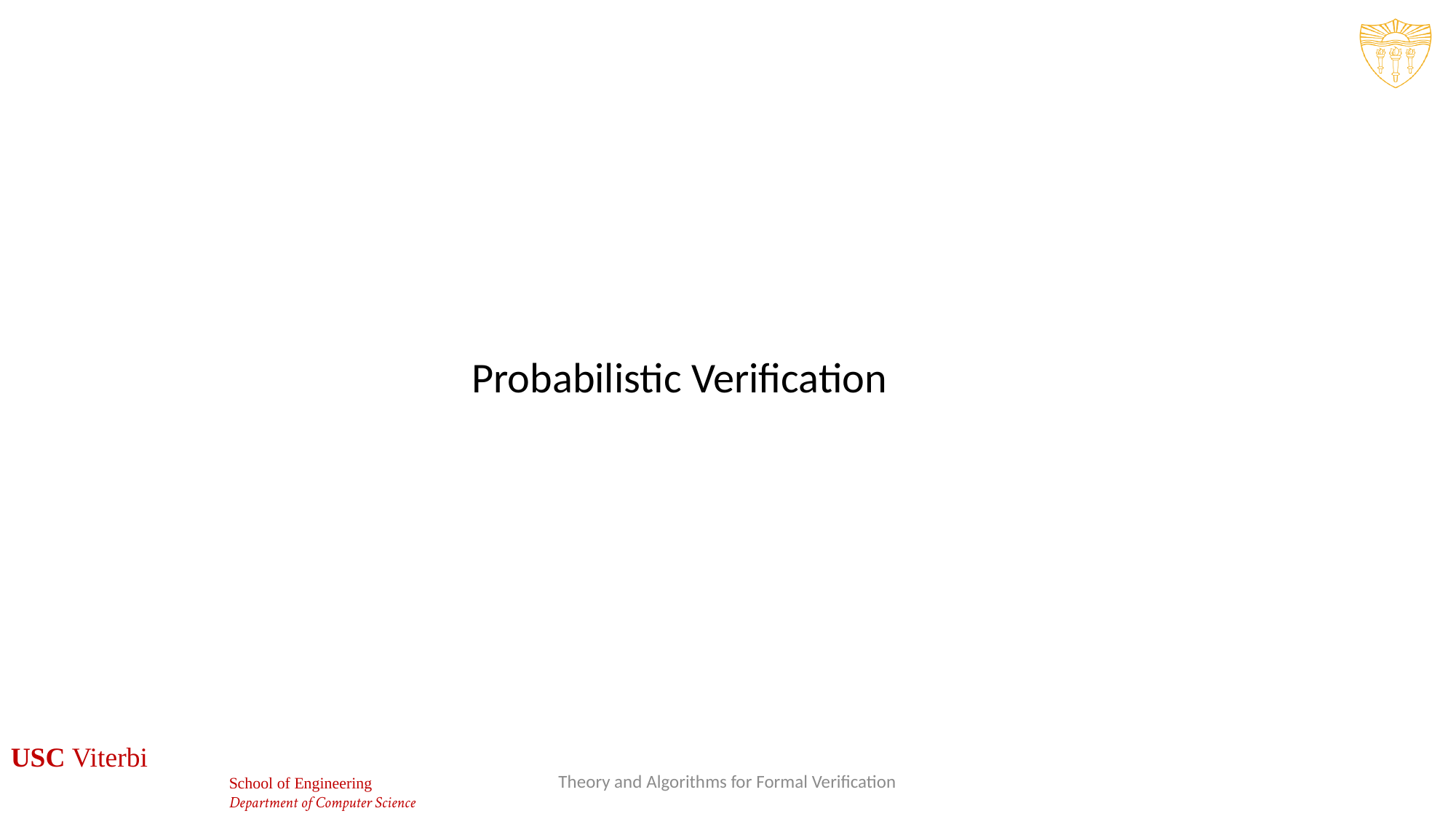

Probabilistic Verification
13
Theory and Algorithms for Formal Verification